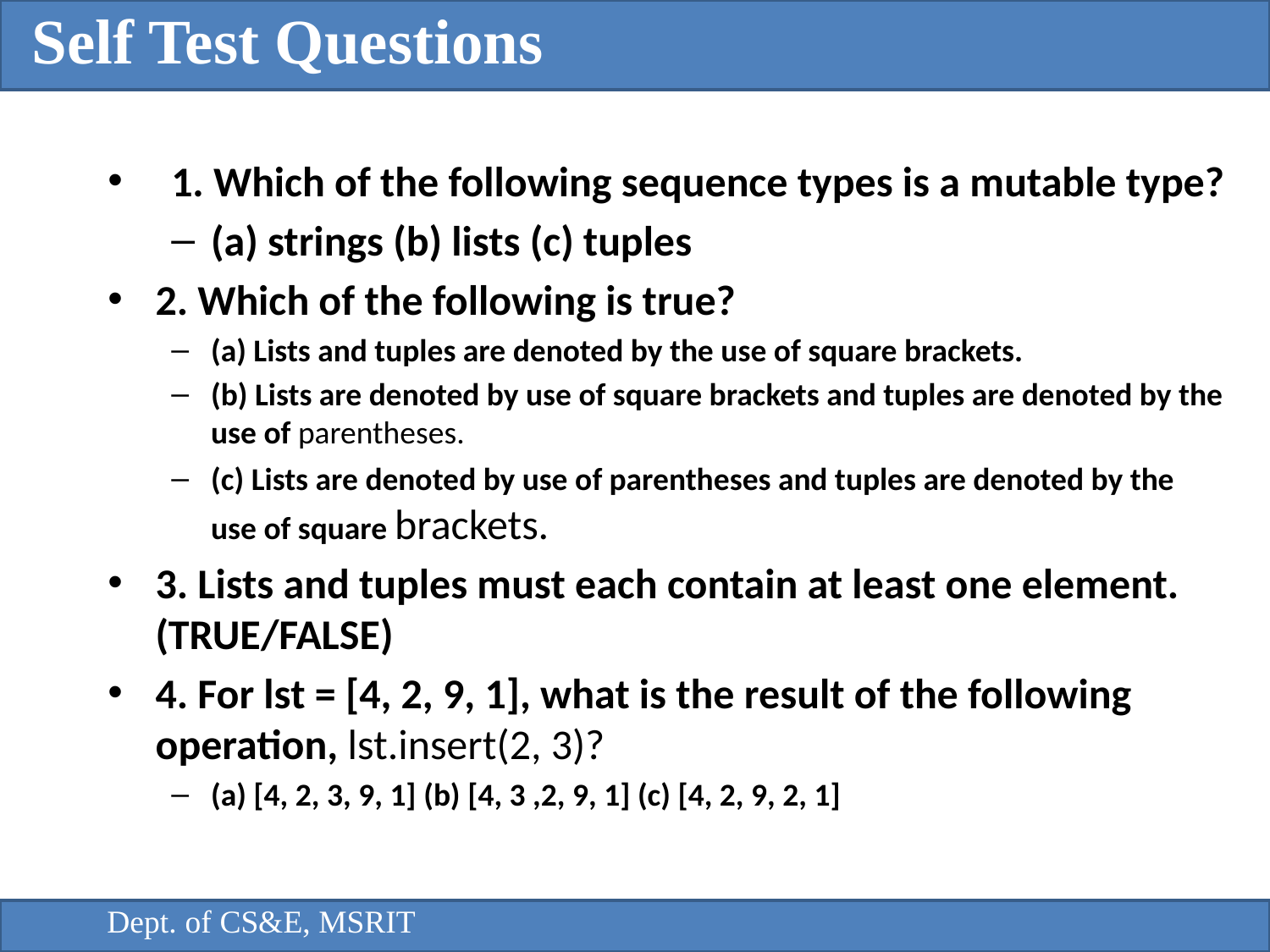

Self Test Questions

1. Which of the following sequence types is a mutable type?
(a) strings (b) lists (c) tuples
2. Which of the following is true?
(a) Lists and tuples are denoted by the use of square brackets.
(b) Lists are denoted by use of square brackets and tuples are denoted by the use of parentheses.
(c) Lists are denoted by use of parentheses and tuples are denoted by the use of square brackets.
3. Lists and tuples must each contain at least one element. (TRUE/FALSE)
4. For lst = [4, 2, 9, 1], what is the result of the following operation, lst.insert(2, 3)?
(a) [4, 2, 3, 9, 1] (b) [4, 3 ,2, 9, 1] (c) [4, 2, 9, 2, 1]

Dept. of CS&E, MSRIT